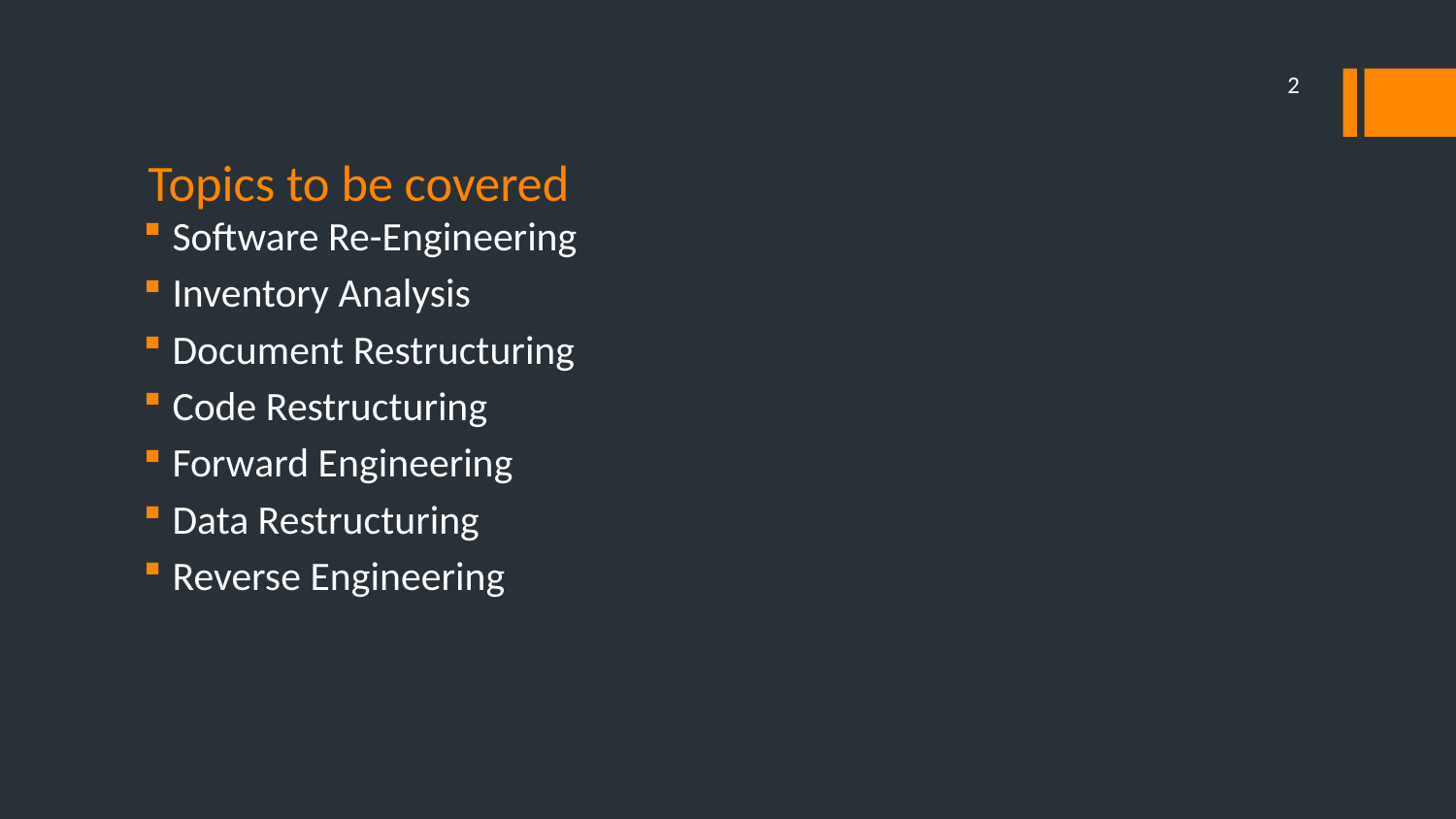

2
# Topics to be covered
Software Re-Engineering
Inventory Analysis
Document Restructuring
Code Restructuring
Forward Engineering
Data Restructuring
Reverse Engineering